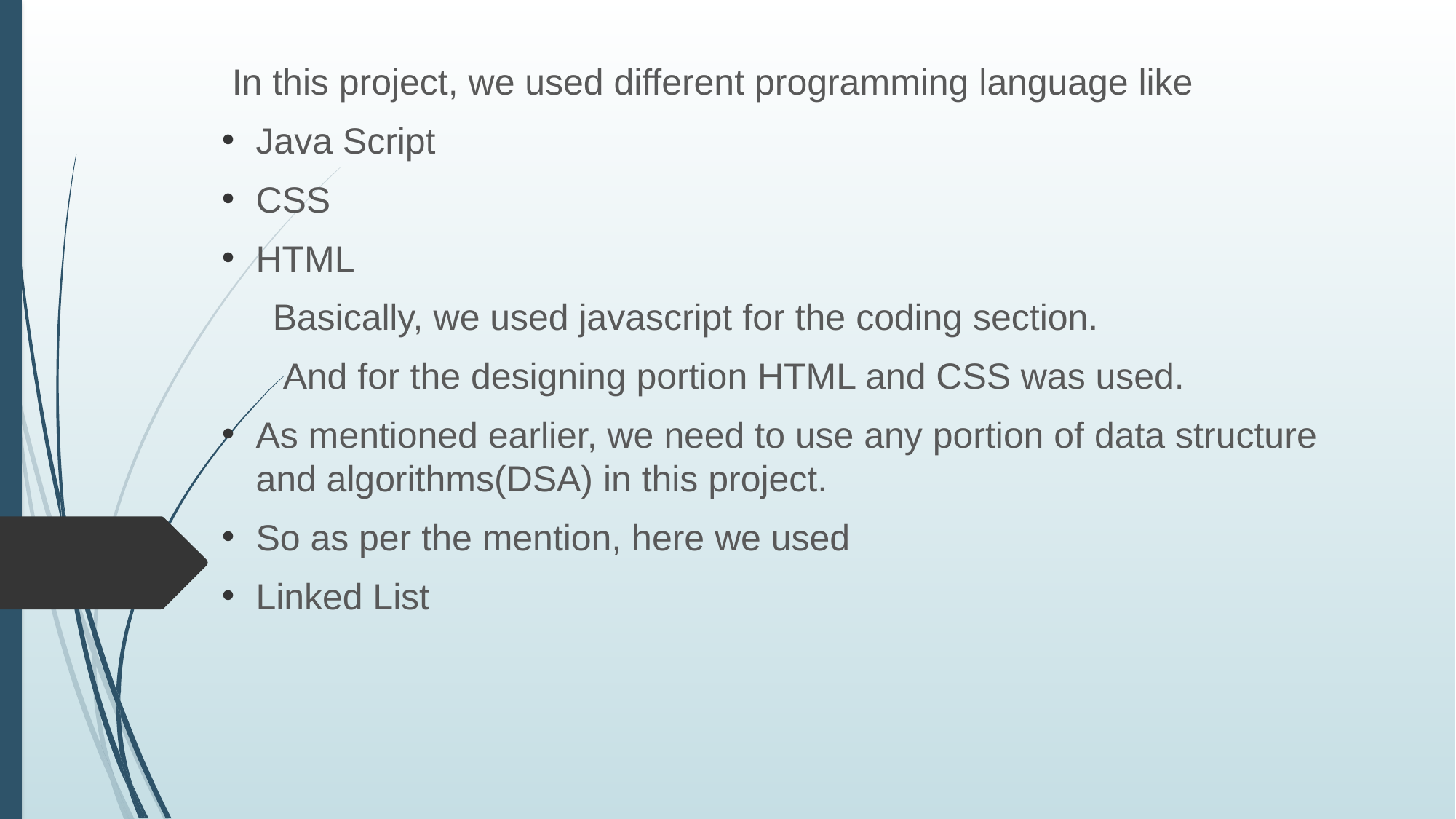

In this project, we used different programming language like
Java Script
CSS
HTML
     Basically, we used javascript for the coding section.
      And for the designing portion HTML and CSS was used.
As mentioned earlier, we need to use any portion of data structure and algorithms(DSA) in this project.
So as per the mention, here we used
Linked List